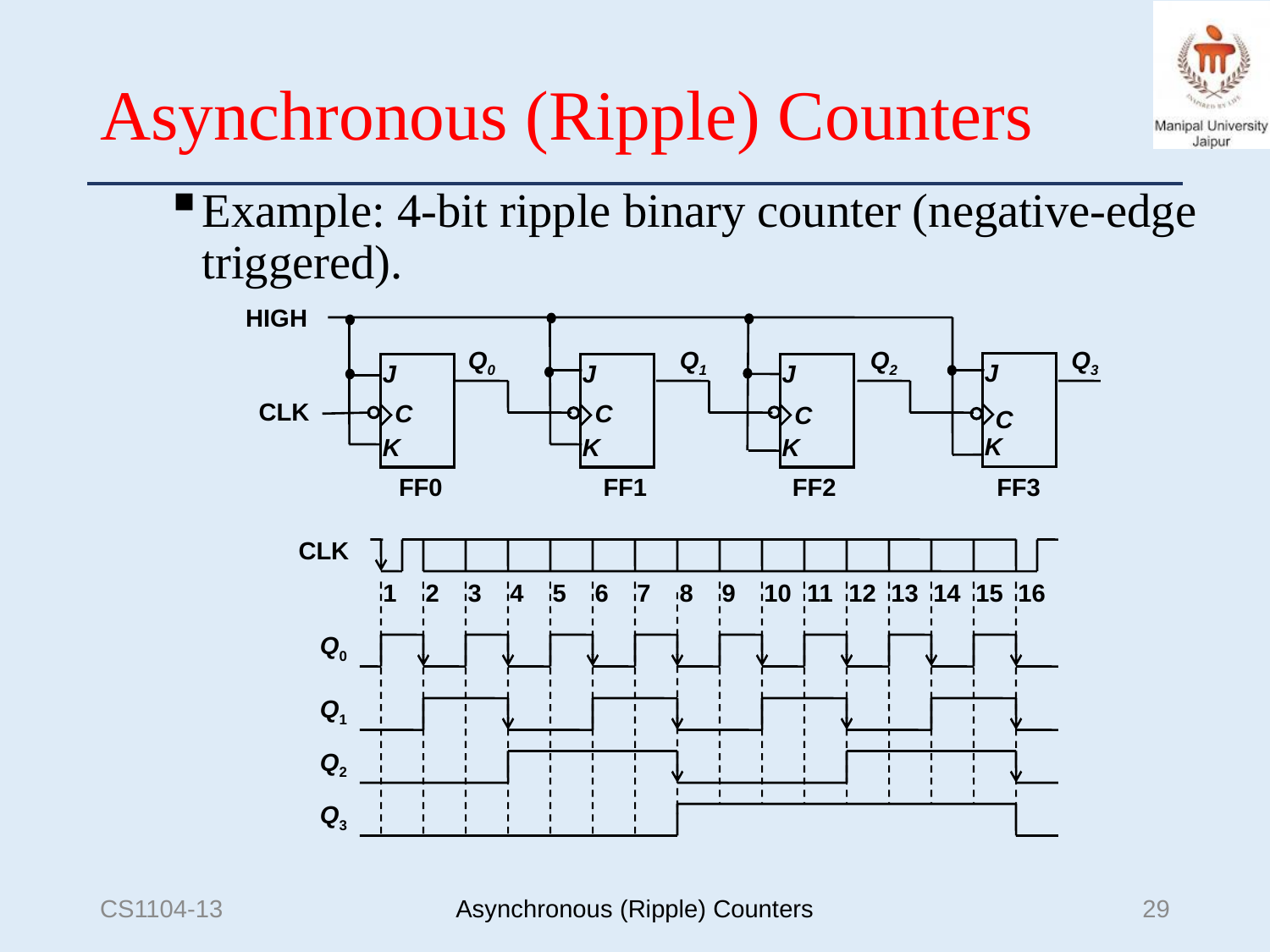

# Asynchronous (Ripple) Counters
Example: 4-bit ripple binary counter (negative-edge triggered).
HIGH

Q0
Q1
Q2
Q3

J

K

J

K

J

K

J

K

CLK
C
C
C
C

FF0
FF1
FF2
FF3
CLK

1

2

3
4
5
6
7
8
9
10
11
12
13
14
15
16

Q0

Q1

Q2

Q3

CS1104-13
Asynchronous (Ripple) Counters
29